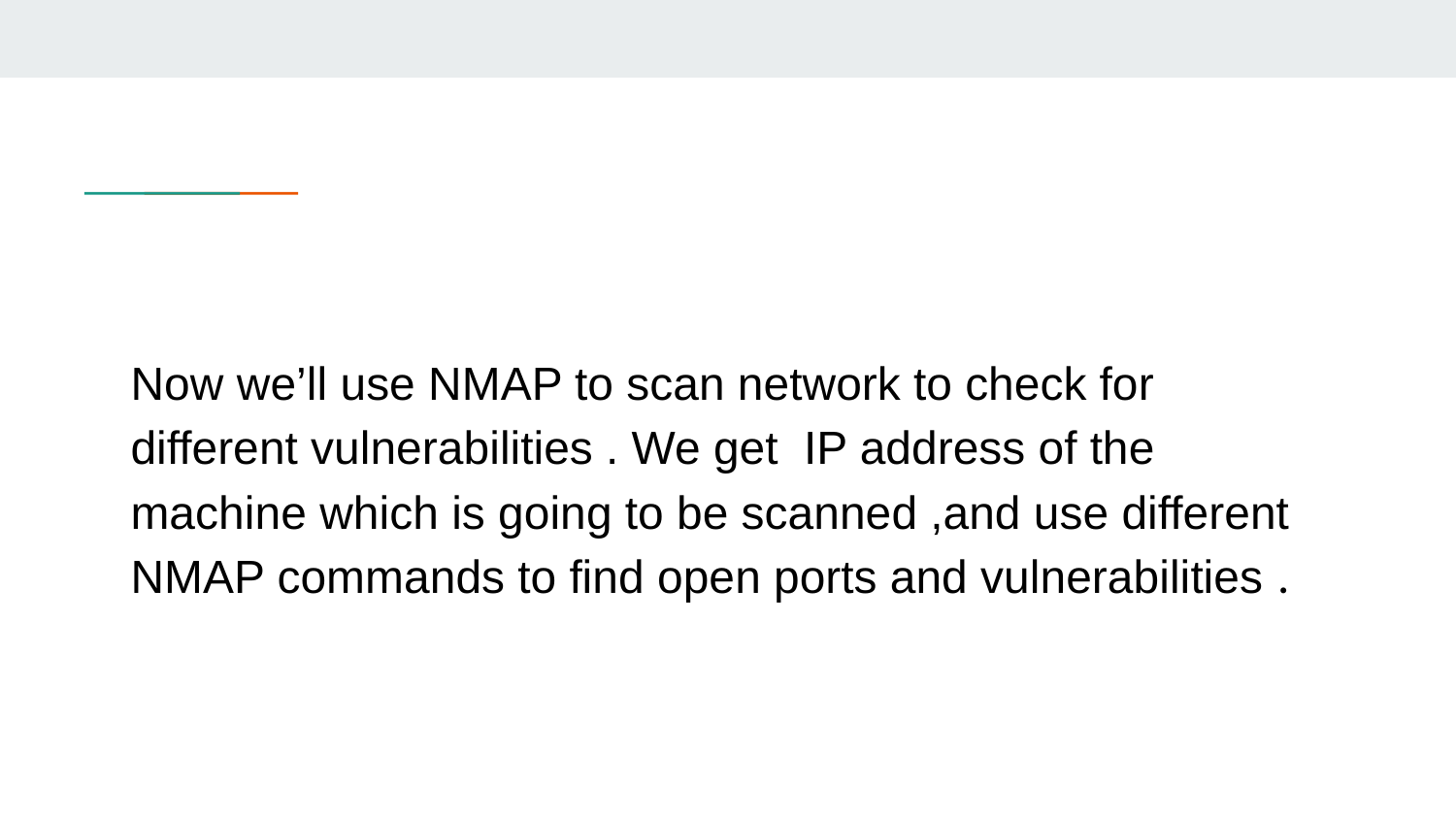

#
Now we’ll use NMAP to scan network to check for different vulnerabilities . We get  IP address of the machine which is going to be scanned ,and use different NMAP commands to find open ports and vulnerabilities .